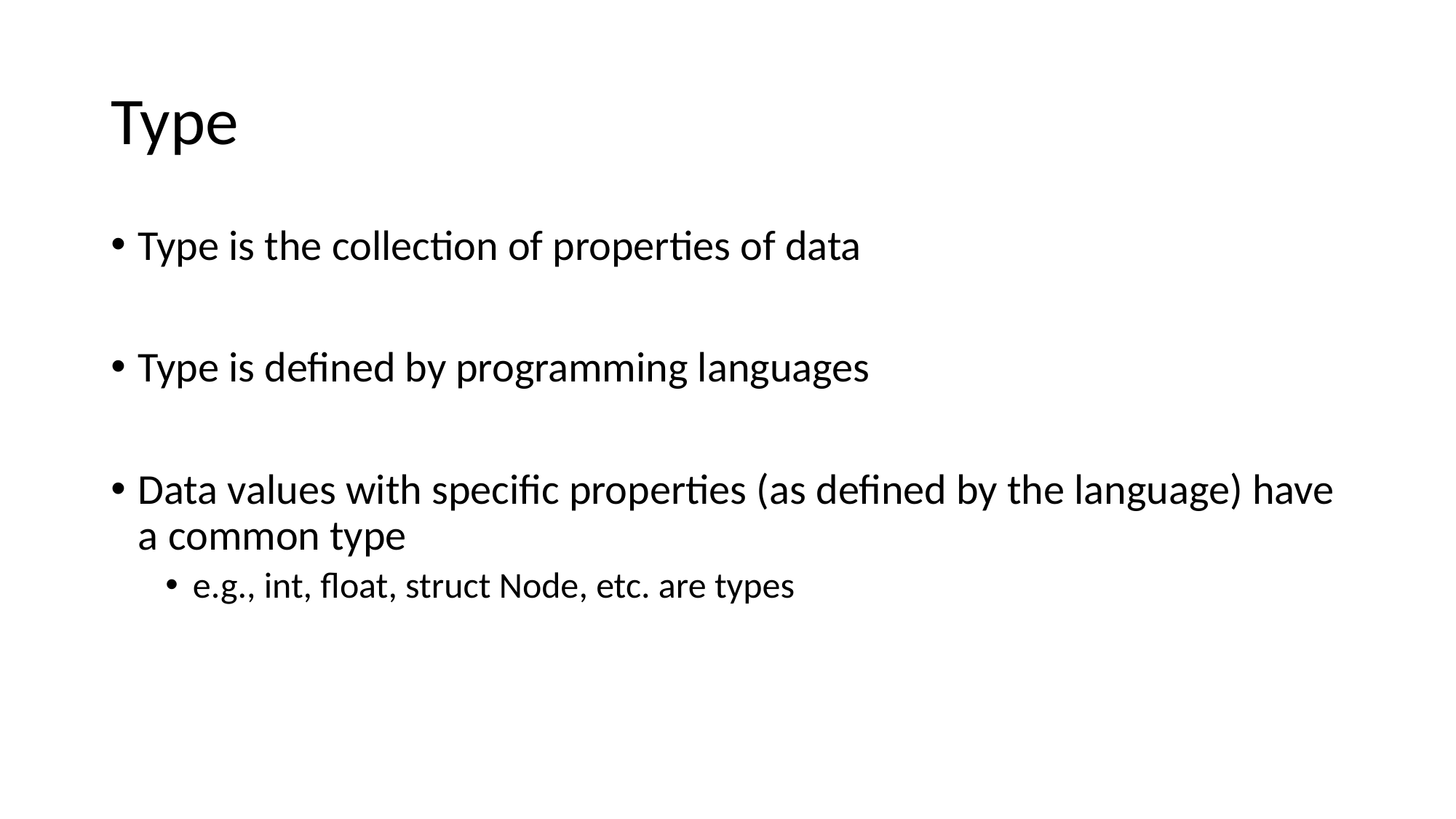

# Type
Type is the collection of properties of data

Type is defined by programming languages

Data values with specific properties (as defined by the language) have a common type
e.g., int, float, struct Node, etc. are types